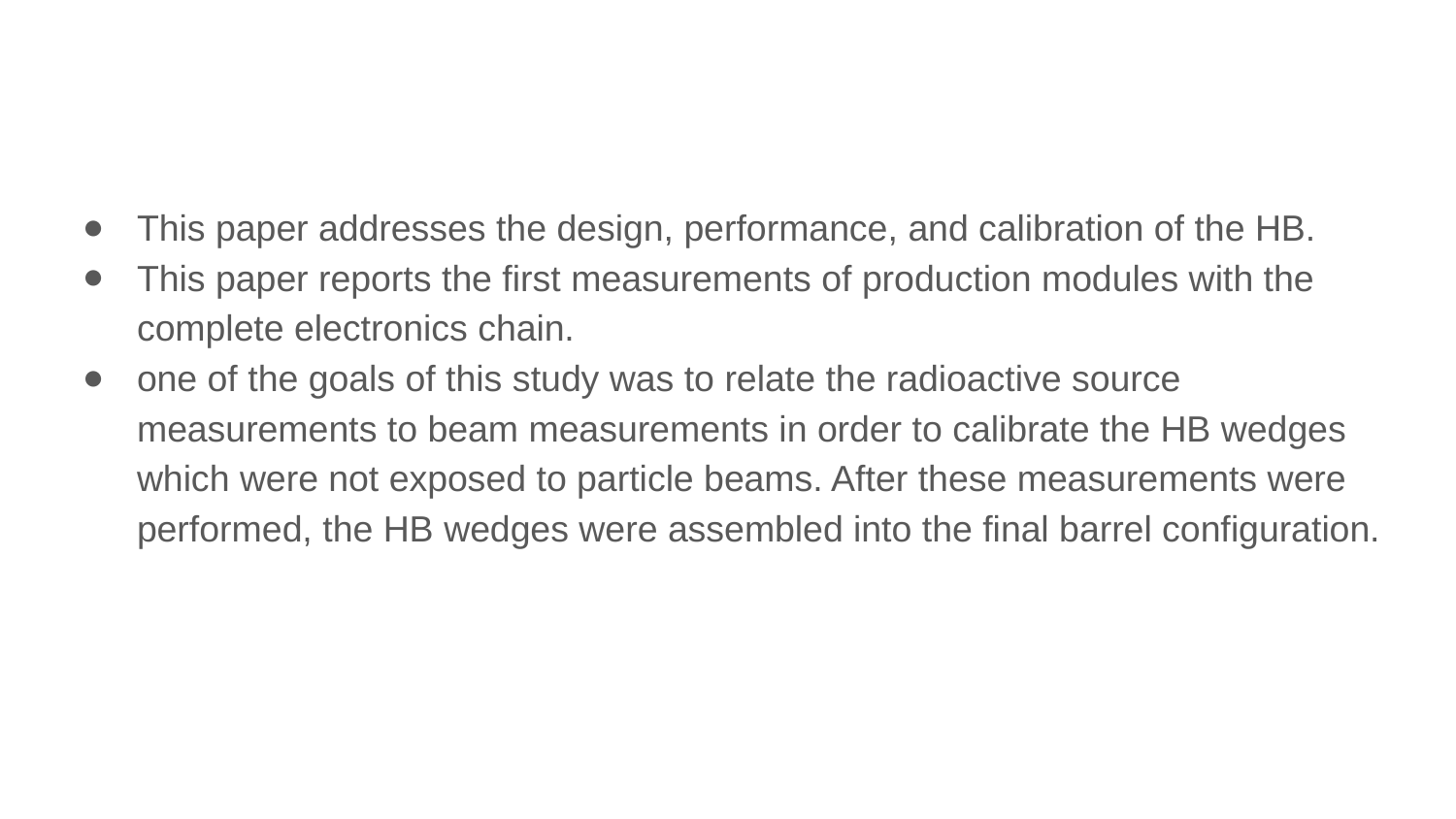

#
This paper addresses the design, performance, and calibration of the HB.
This paper reports the first measurements of production modules with the complete electronics chain.
one of the goals of this study was to relate the radioactive source measurements to beam measurements in order to calibrate the HB wedges which were not exposed to particle beams. After these measurements were performed, the HB wedges were assembled into the final barrel configuration.